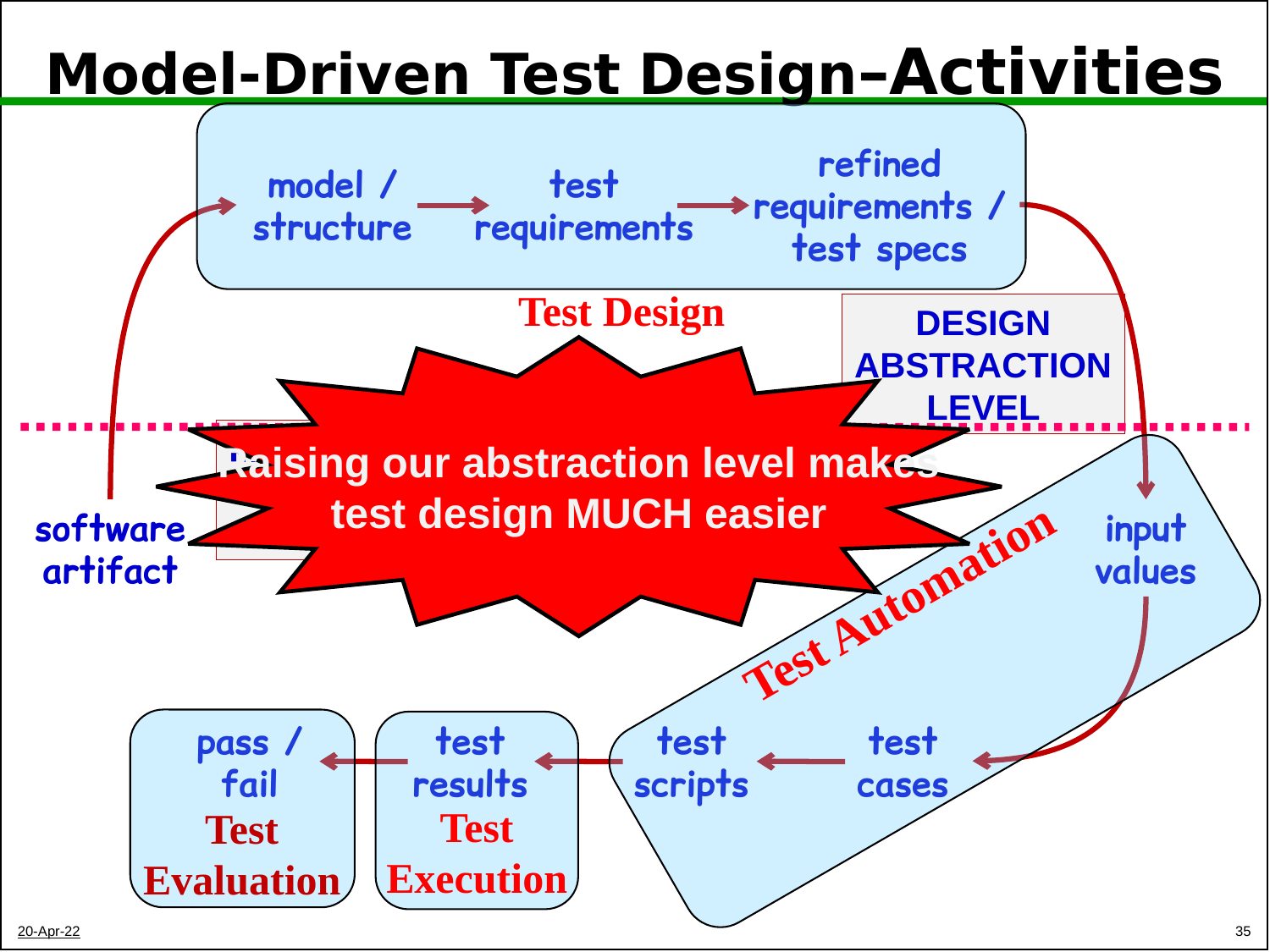

# Model-Driven Test Design–Activities

Test Design
refined requirements / test specs
model / structure
test requirements
DESIGN
ABSTRACTION
LEVEL
Raising our abstraction level makes
test design MUCH easier
IMPLEMENTATION
ABSTRACTION
LEVEL
software artifact
input values
Test Automation

Test Evaluation

Test Execution
pass / fail
test results
test scripts
test cases
35
20-Apr-22